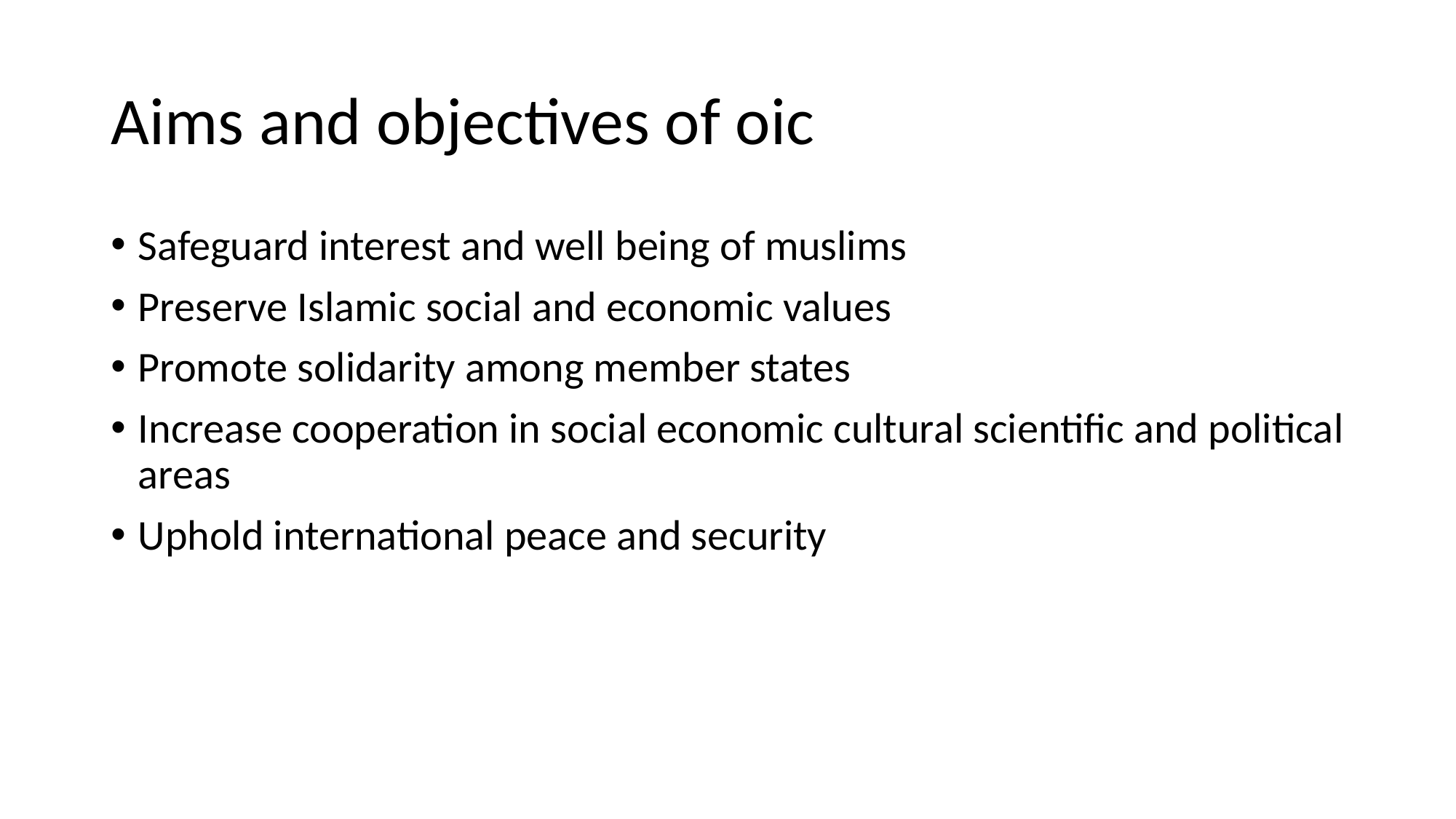

# Aims and objectives of oic
Safeguard interest and well being of muslims
Preserve Islamic social and economic values
Promote solidarity among member states
Increase cooperation in social economic cultural scientific and political areas
Uphold international peace and security